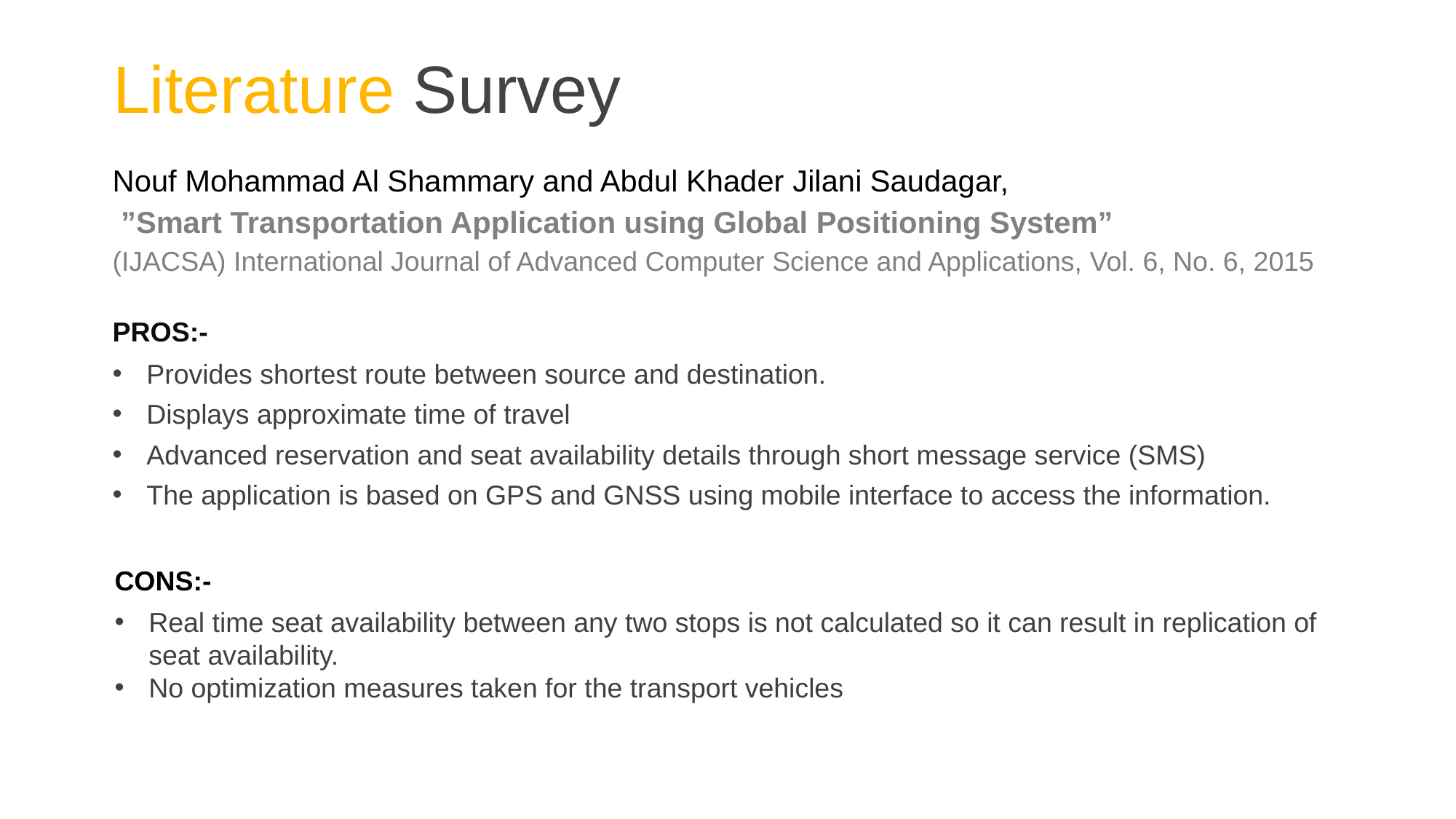

# Literature Survey
Nouf Mohammad Al Shammary and Abdul Khader Jilani Saudagar,
 ”Smart Transportation Application using Global Positioning System”
(IJACSA) International Journal of Advanced Computer Science and Applications, Vol. 6, No. 6, 2015
PROS:-
Provides shortest route between source and destination.
Displays approximate time of travel
Advanced reservation and seat availability details through short message service (SMS)
The application is based on GPS and GNSS using mobile interface to access the information.
CONS:-
Real time seat availability between any two stops is not calculated so it can result in replication of seat availability.
No optimization measures taken for the transport vehicles